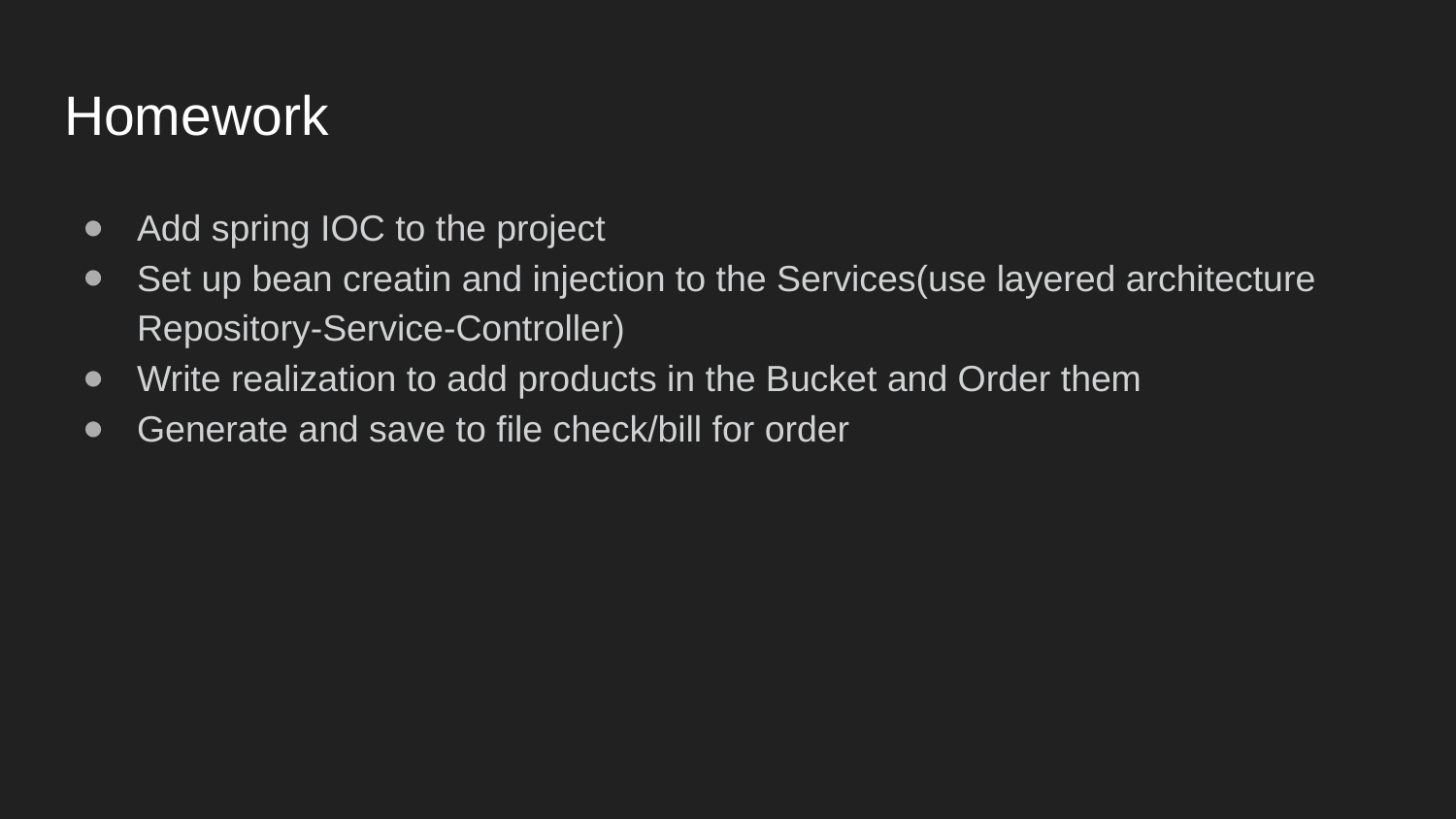

# Homework
Add spring IOC to the project
Set up bean creatin and injection to the Services(use layered architecture Repository-Service-Controller)
Write realization to add products in the Bucket and Order them
Generate and save to file check/bill for order